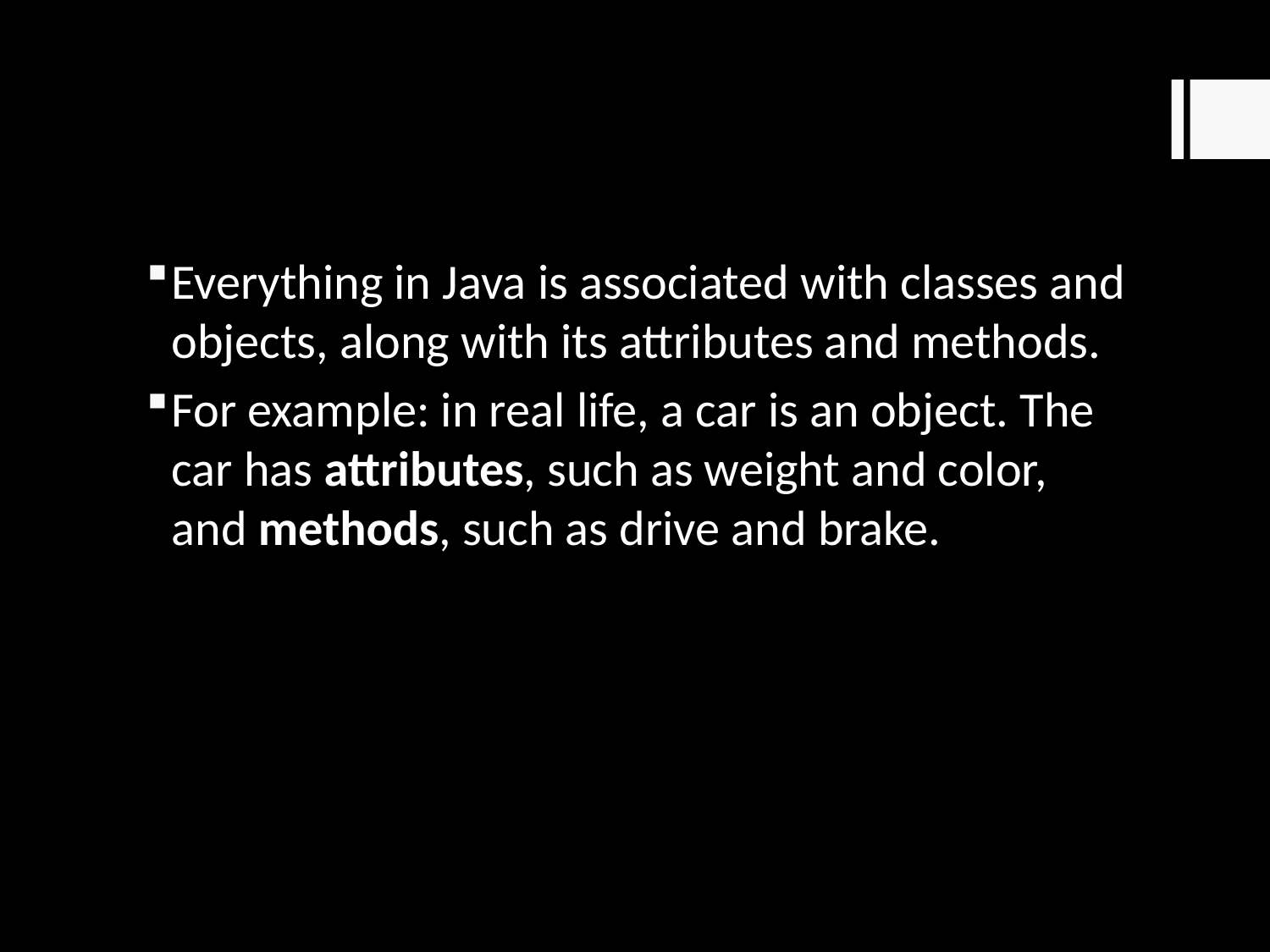

Everything in Java is associated with classes and objects, along with its attributes and methods.
For example: in real life, a car is an object. The car has attributes, such as weight and color, and methods, such as drive and brake.